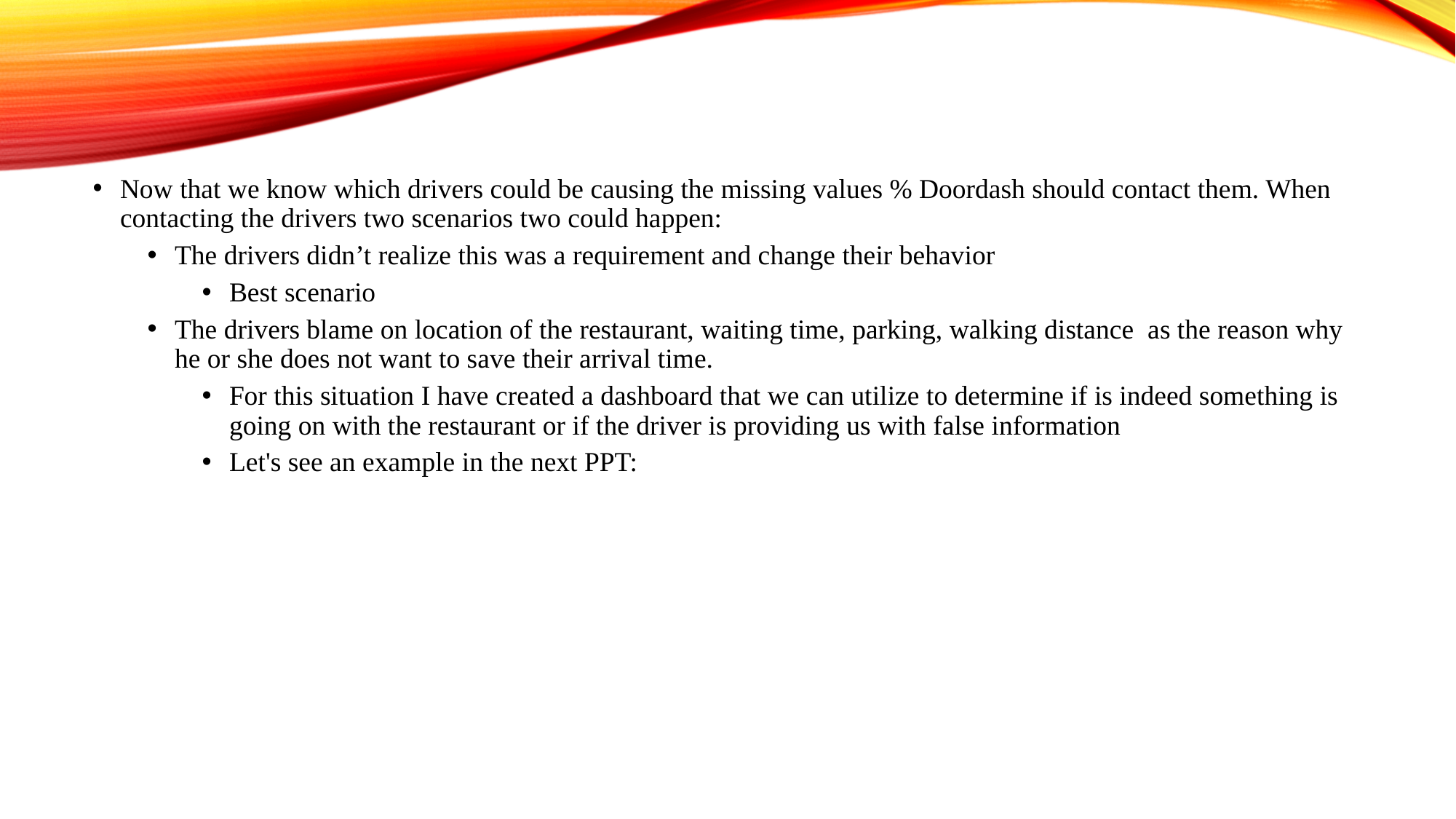

Now that we know which drivers could be causing the missing values % Doordash should contact them. When contacting the drivers two scenarios two could happen:
The drivers didn’t realize this was a requirement and change their behavior
Best scenario
The drivers blame on location of the restaurant, waiting time, parking, walking distance  as the reason why he or she does not want to save their arrival time.
For this situation I have created a dashboard that we can utilize to determine if is indeed something is going on with the restaurant or if the driver is providing us with false information
Let's see an example in the next PPT: